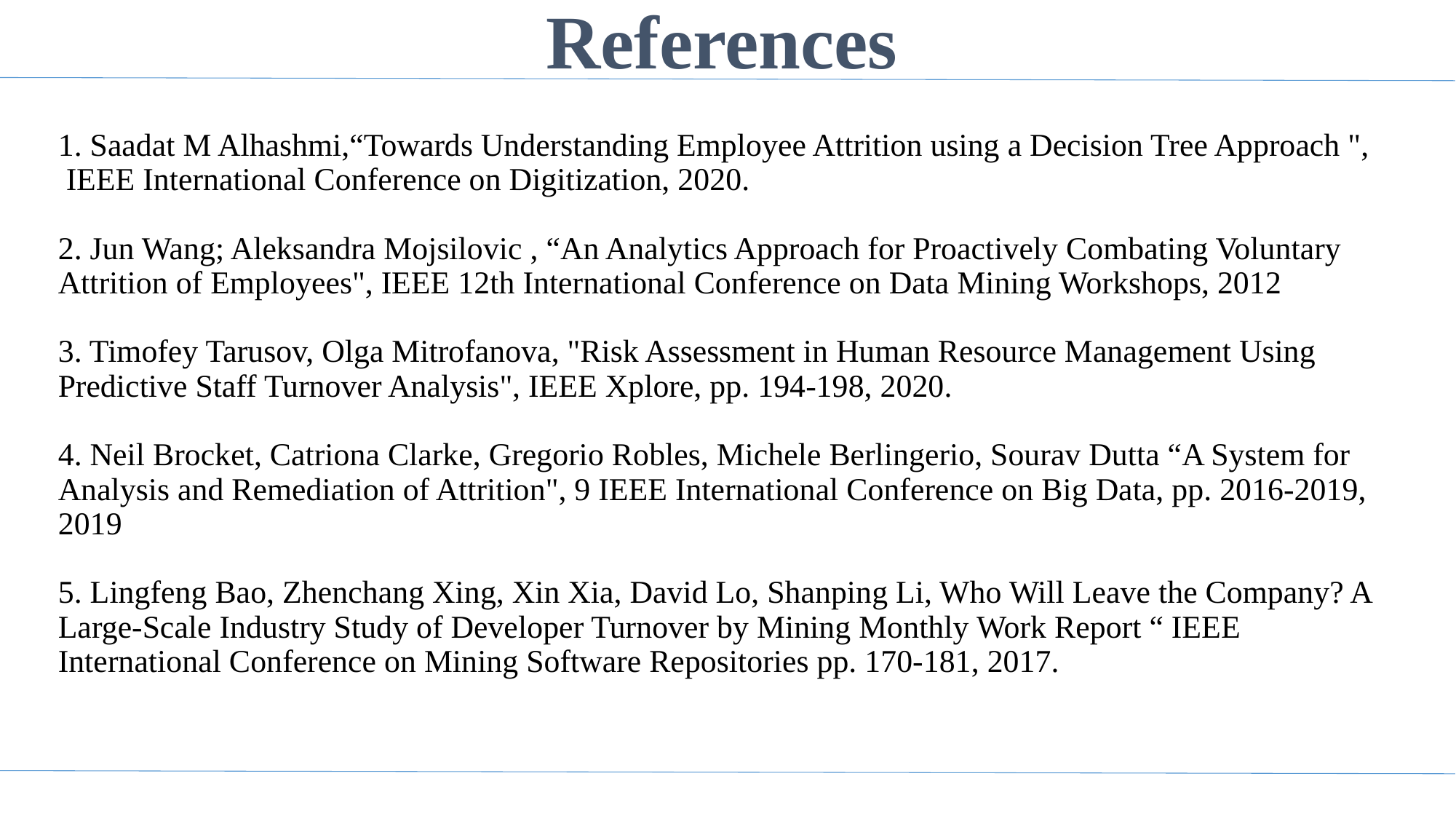

References
1. Saadat M Alhashmi,“Towards Understanding Employee Attrition using a Decision Tree Approach ",  IEEE International Conference on Digitization, 2020.
2. Jun Wang; Aleksandra Mojsilovic , “An Analytics Approach for Proactively Combating Voluntary Attrition of Employees", IEEE 12th International Conference on Data Mining Workshops, 2012
3. Timofey Tarusov, Olga Mitrofanova, "Risk Assessment in Human Resource Management Using Predictive Staff Turnover Analysis", IEEE Xplore, pp. 194-198, 2020.
4. Neil Brocket, Catriona Clarke, Gregorio Robles, Michele Berlingerio, Sourav Dutta “A System for Analysis and Remediation of Attrition", 9 IEEE International Conference on Big Data, pp. 2016-2019, 2019
5. Lingfeng Bao, Zhenchang Xing, Xin Xia, David Lo, Shanping Li, Who Will Leave the Company? A Large-Scale Industry Study of Developer Turnover by Mining Monthly Work Report “ IEEE International Conference on Mining Software Repositories pp. 170-181, 2017.